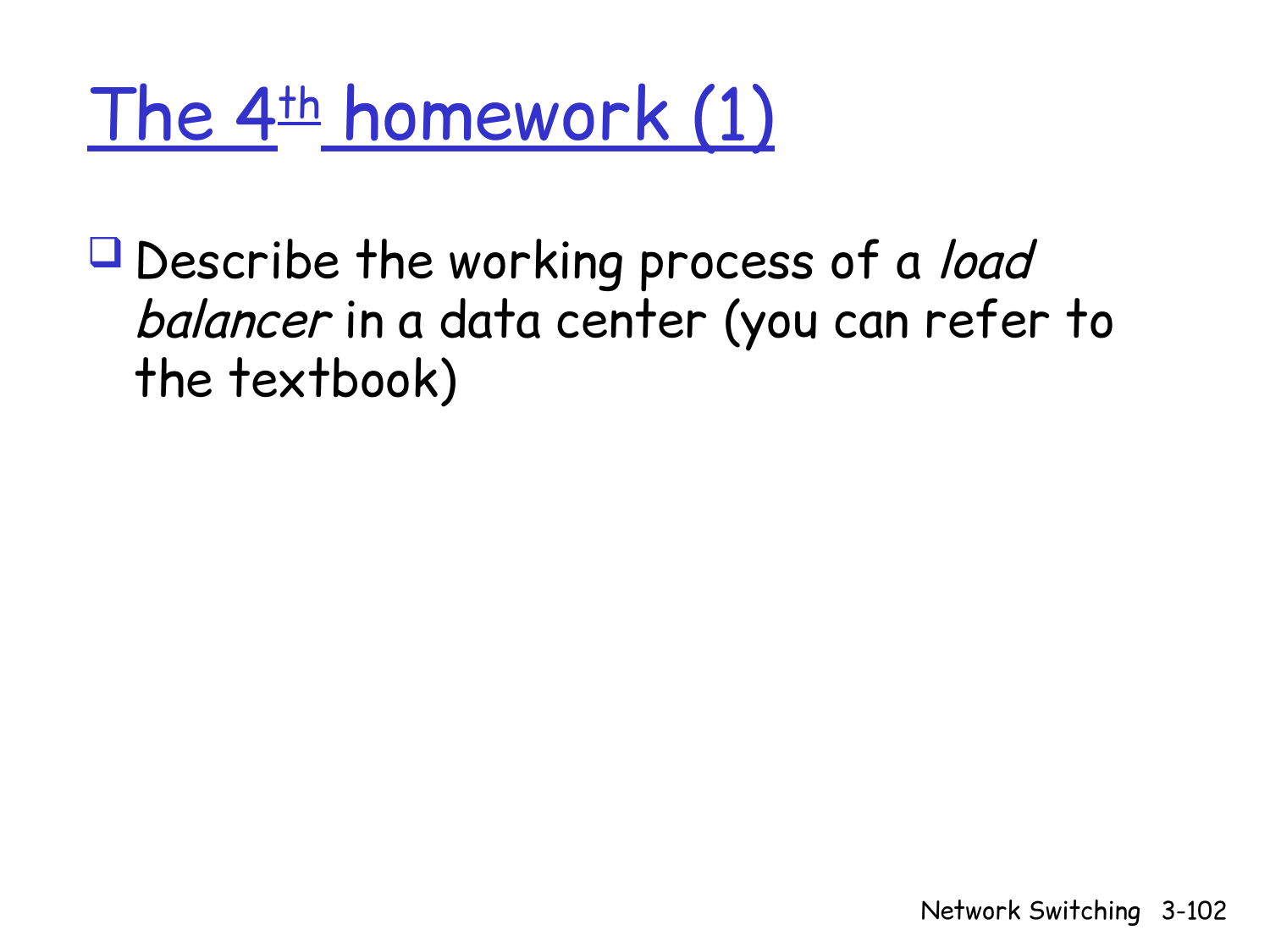

# The 4th homework (1)
Describe the working process of a load balancer in a data center (you can refer to the textbook)
Network Switching
3-102